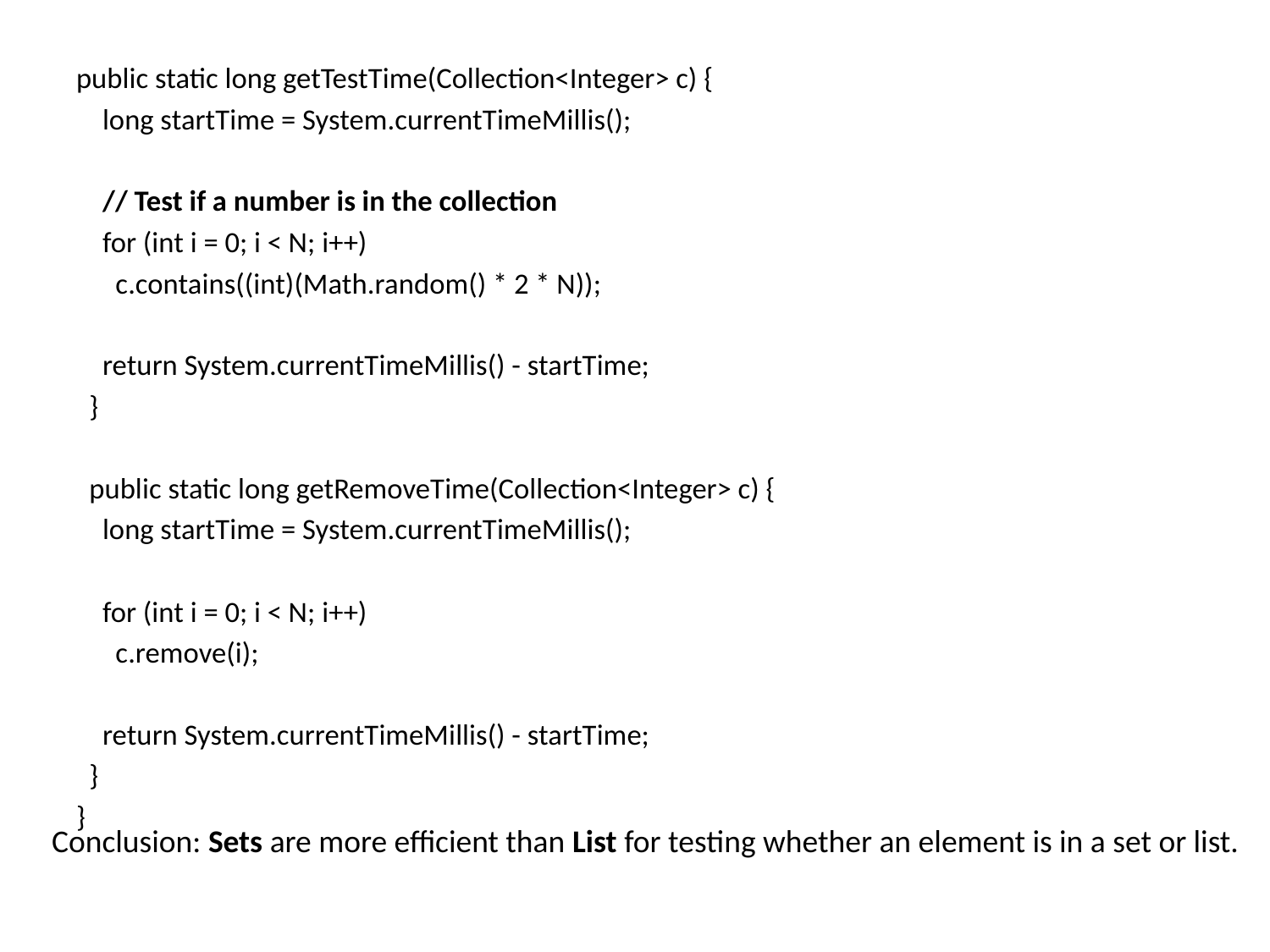

public static long getTestTime(Collection<Integer> c) {
    long startTime = System.currentTimeMillis();

    // Test if a number is in the collection
    for (int i = 0; i < N; i++)
      c.contains((int)(Math.random() * 2 * N));

    return System.currentTimeMillis() - startTime;
  }

  public static long getRemoveTime(Collection<Integer> c) {
    long startTime = System.currentTimeMillis();

    for (int i = 0; i < N; i++)
      c.remove(i);

    return System.currentTimeMillis() - startTime;
  }
}
Conclusion: Sets are more efficient than List for testing whether an element is in a set or list.